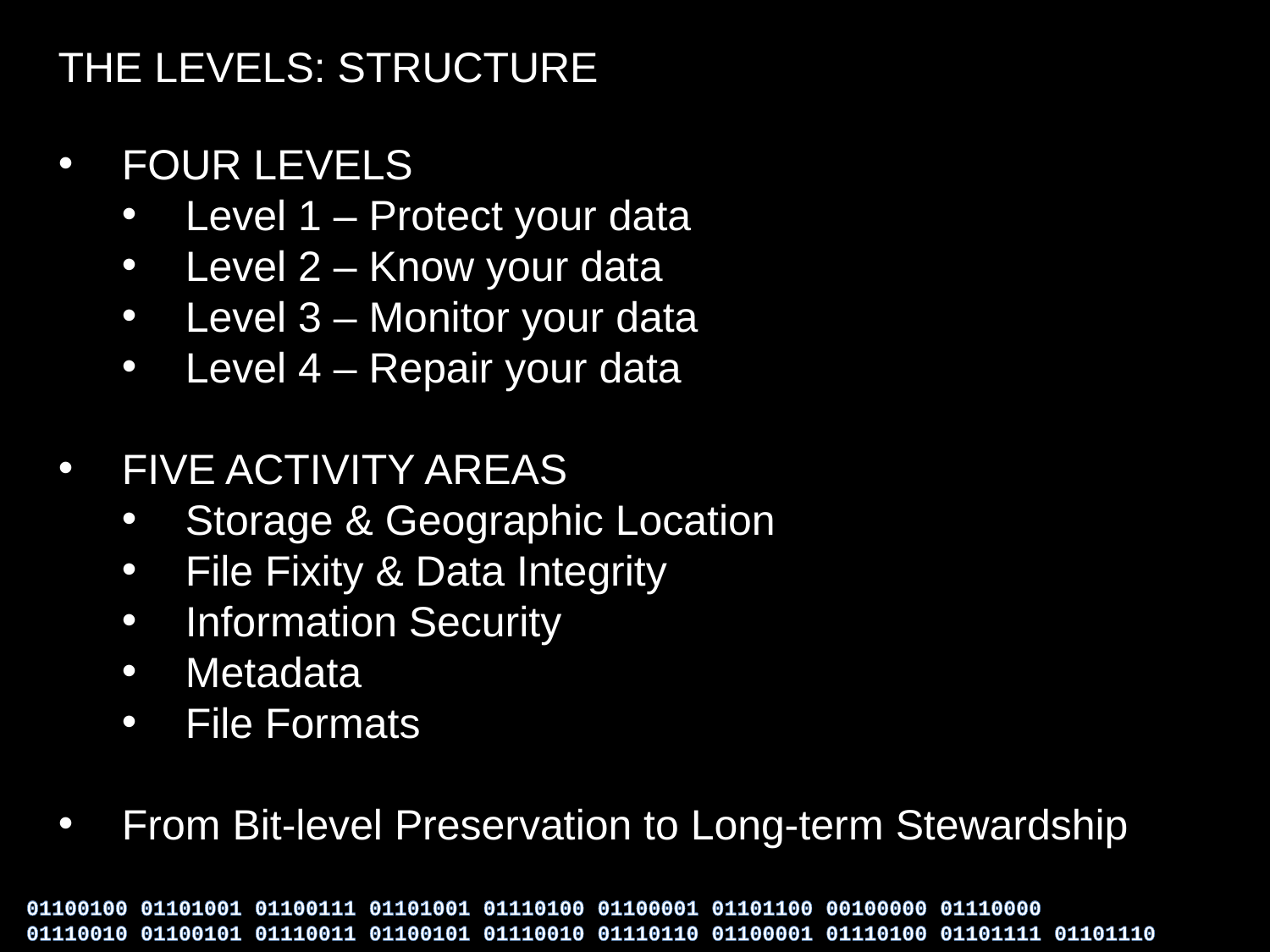

THE LEVELS: STRUCTURE
FOUR LEVELS
Level 1 – Protect your data
Level 2 – Know your data
Level 3 – Monitor your data
Level 4 – Repair your data

FIVE ACTIVITY AREAS
Storage & Geographic Location
File Fixity & Data Integrity
Information Security
Metadata
File Formats

From Bit-level Preservation to Long-term Stewardship
01100100 01101001 01100111 01101001 01110100 01100001 01101100 00100000 01110000
01110010 01100101 01110011 01100101 01110010 01110110 01100001 01110100 01101111 01101110
01100100 01101001 01100111 01101001 01110100 01100001 01101100 00100000 01110000
01110010 01100101 01110011 01100101 01110010 01110110 01100001 01110100 01101111 01101110